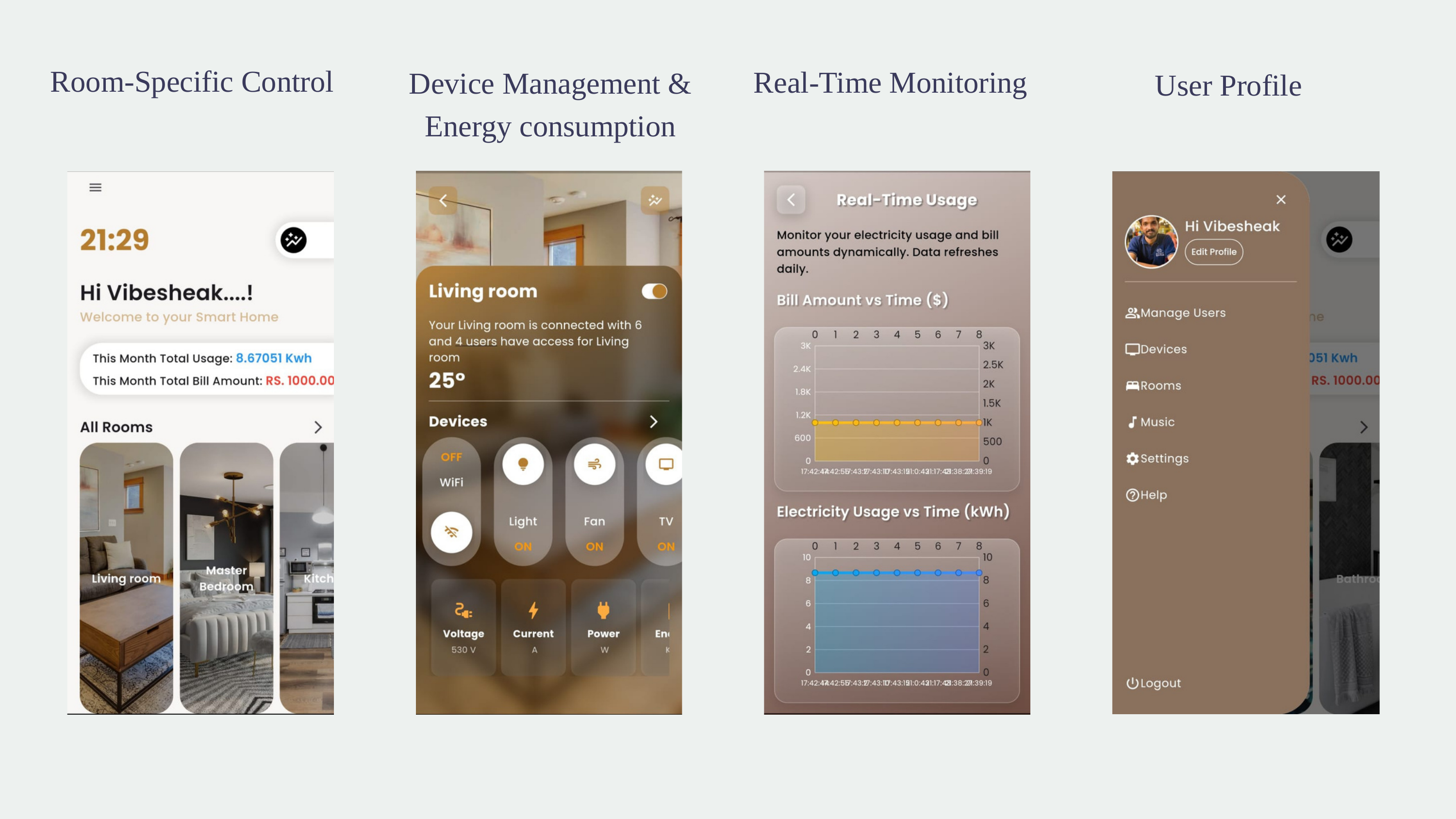

Real-Time Monitoring
Device Management & Energy consumption
User Profile
Room-Specific Control